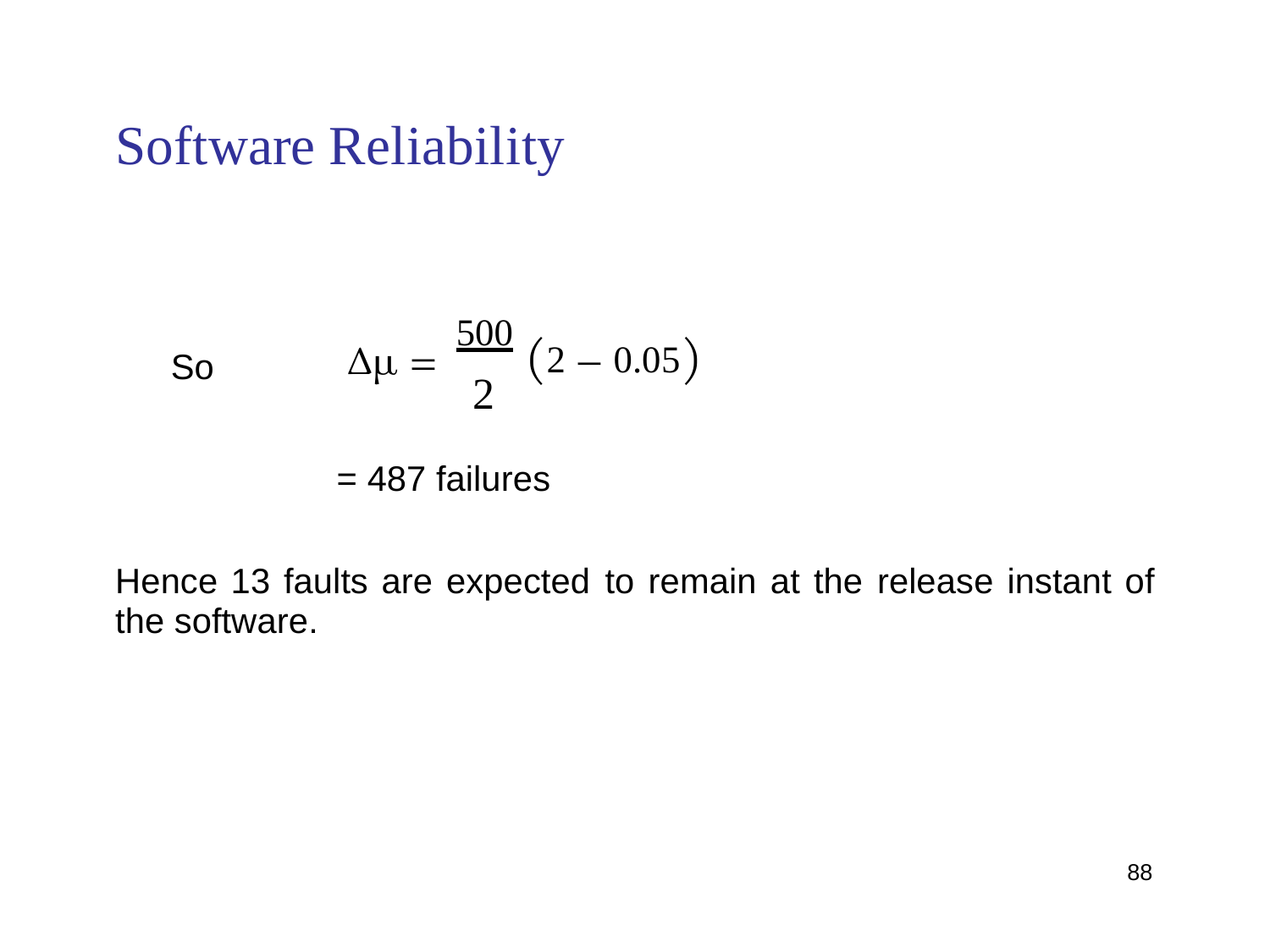

Software Reliability
500
2
(2 − 0.05)
∆µ =
So
= 487 failures
to remain
at the
release
instant
of
Hence 13 faults are expected
the software.
88